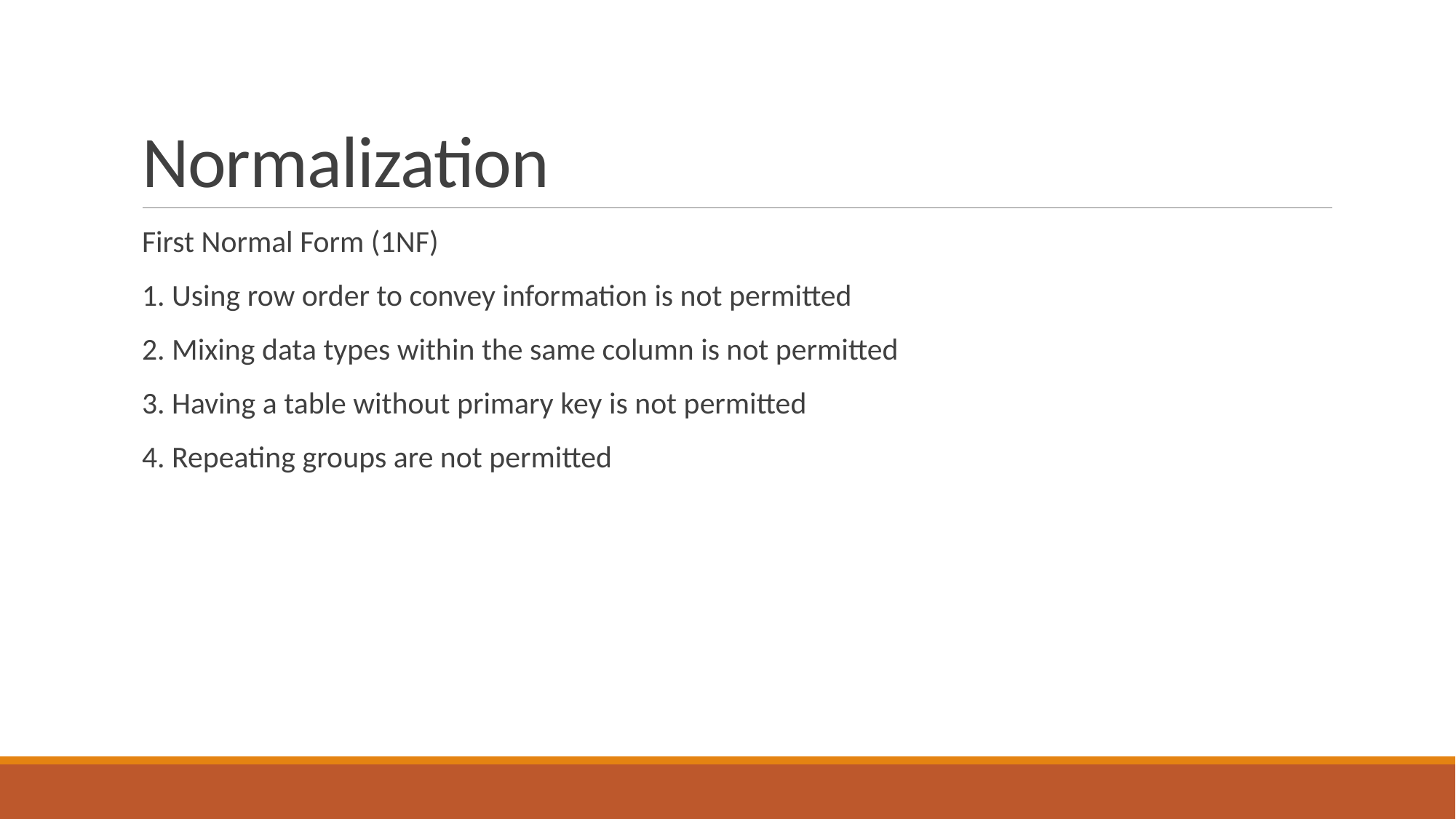

# Normalization
First Normal Form (1NF)
1. Using row order to convey information is not permitted
2. Mixing data types within the same column is not permitted
3. Having a table without primary key is not permitted
4. Repeating groups are not permitted